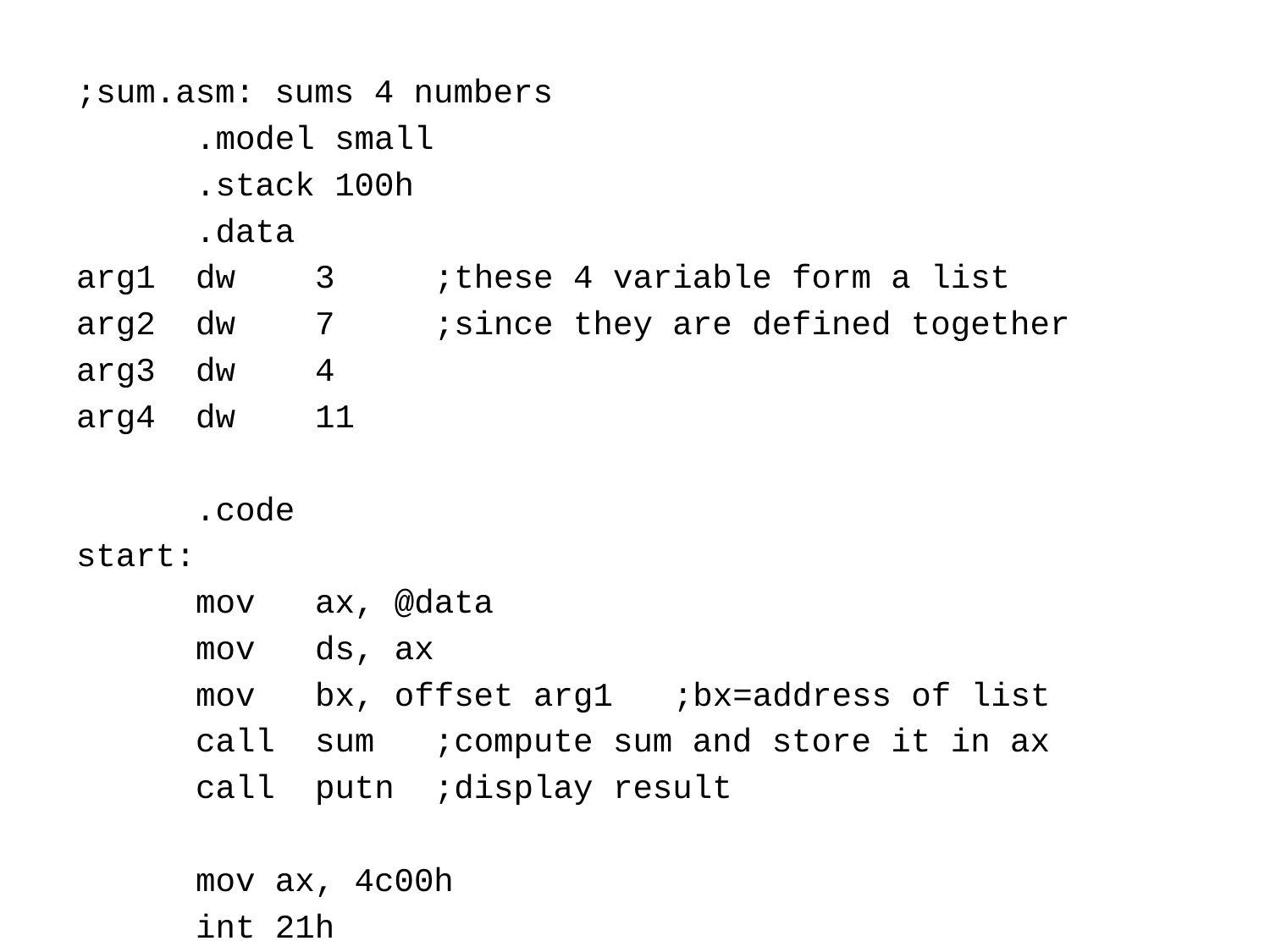

;sum.asm: sums 4 numbers
	.model small
	.stack 100h
	.data
arg1	dw	3	;these 4 variable form a list
arg2	dw	7	;since they are defined together
arg3	dw	4
arg4	dw	11

	.code
start:
	mov 	ax, @data
	mov 	ds, ax
	mov 	bx, offset arg1	;bx=address of list
	call 	sum	;compute sum and store it in ax
	call 	putn	;display result

	mov ax, 4c00h
	int 21h